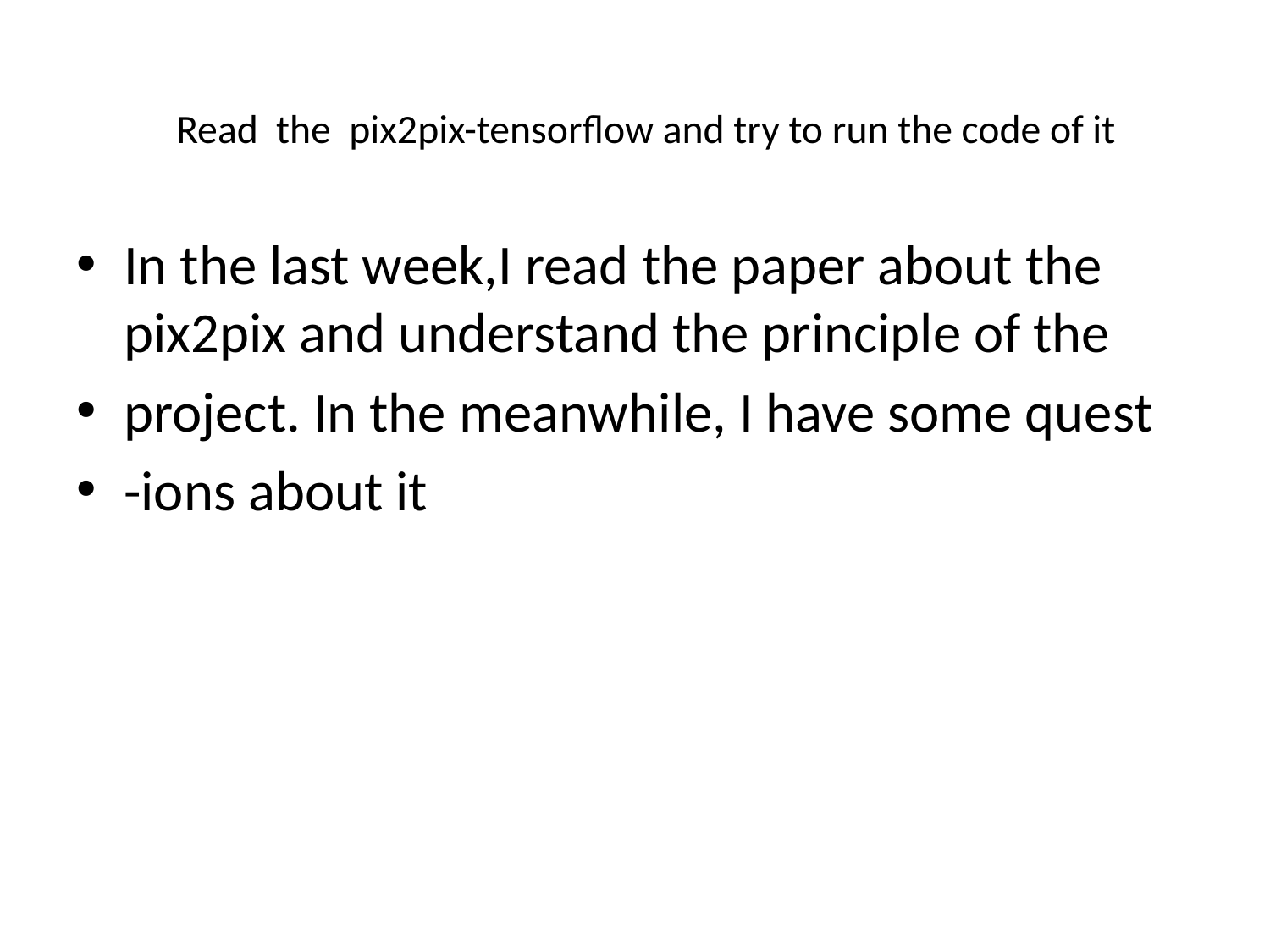

# Read  the  pix2pix-tensorflow and try to run the code of it
In the last week,I read the paper about the pix2pix and understand the principle of the
project. In the meanwhile, I have some quest
-ions about it